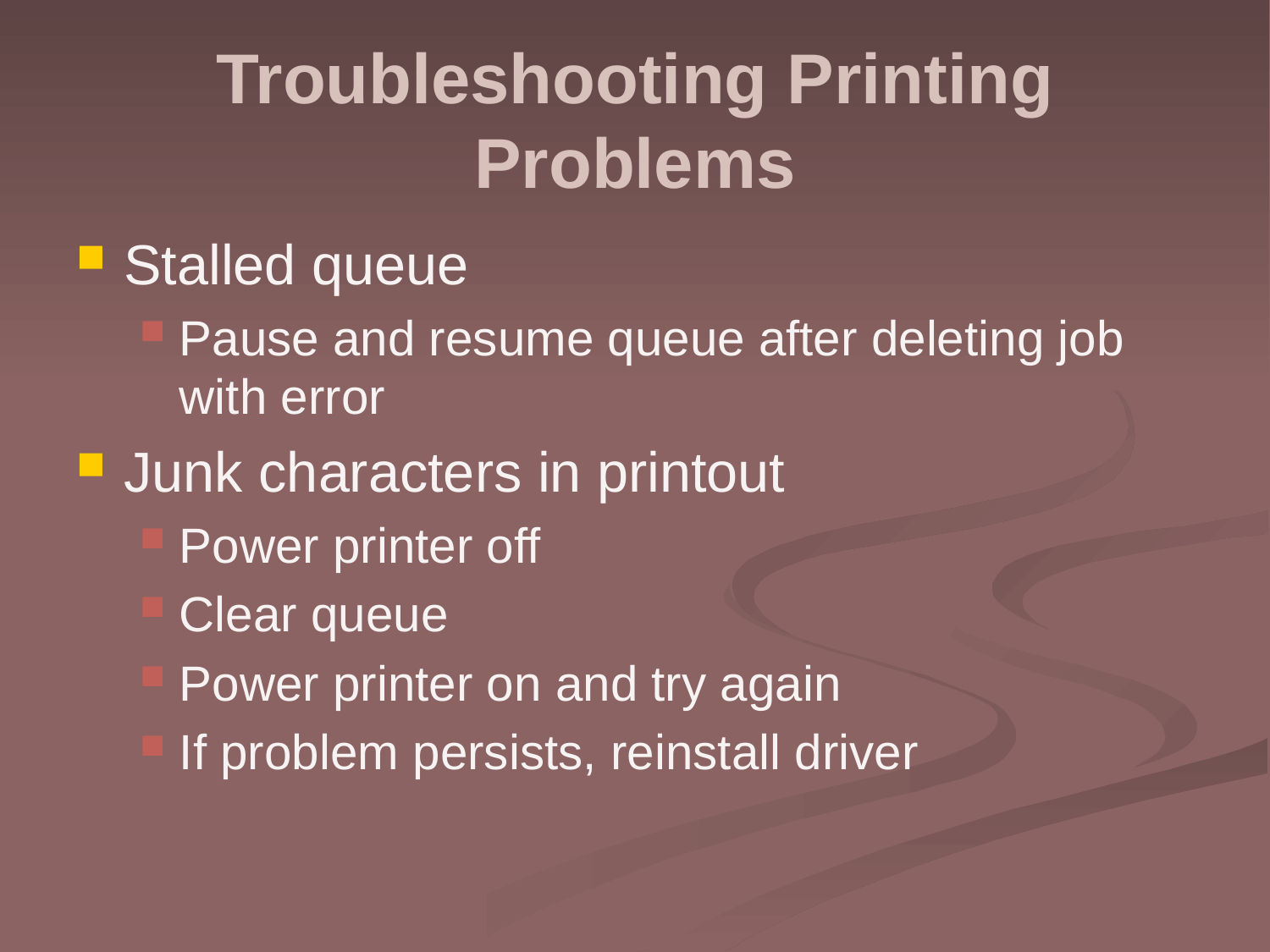

# Troubleshooting Printing Problems
Stalled queue
Pause and resume queue after deleting job with error
Junk characters in printout
Power printer off
Clear queue
Power printer on and try again
If problem persists, reinstall driver